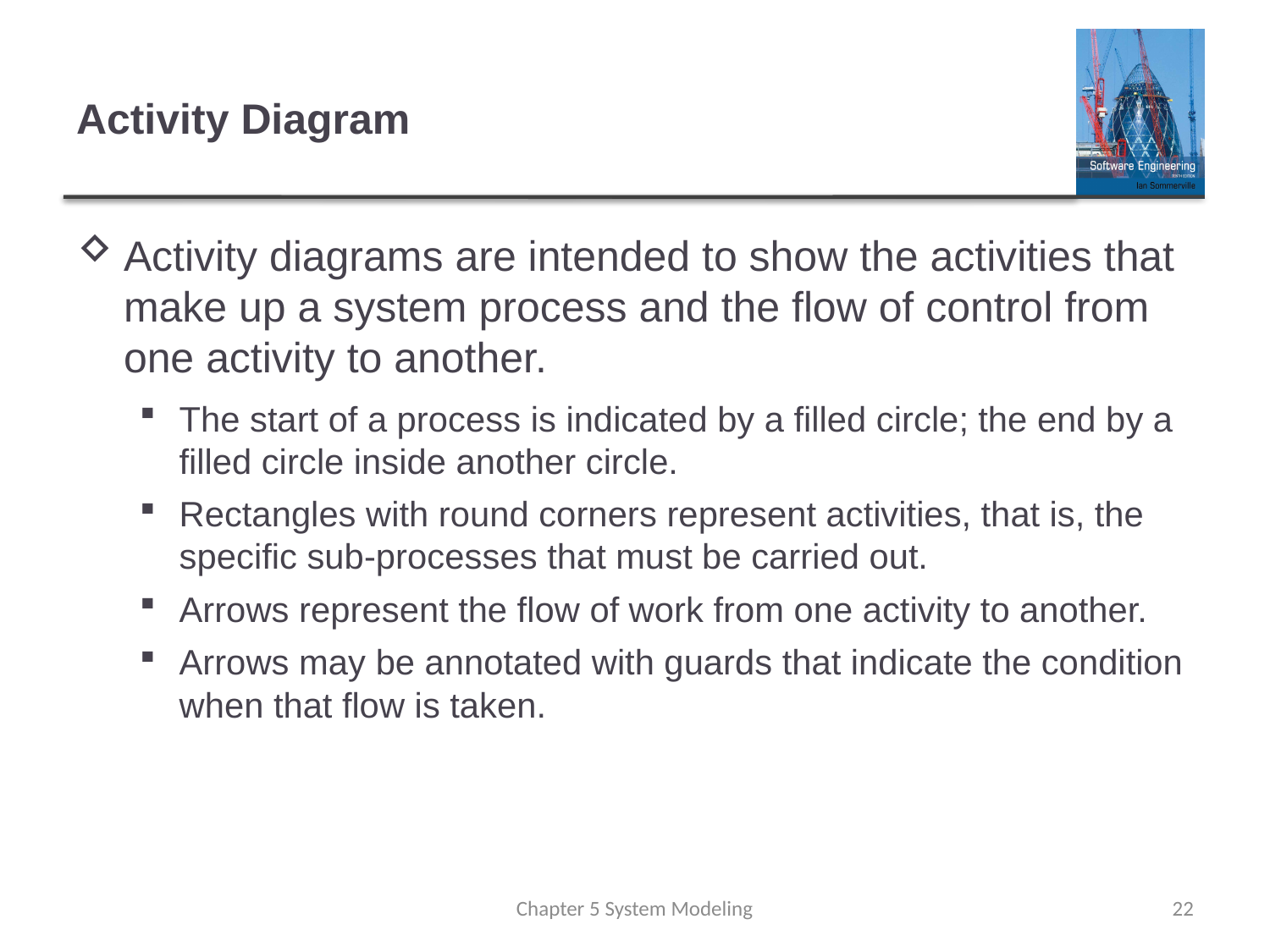

# Activity Diagram
Activity diagrams are intended to show the activities that make up a system process and the flow of control from one activity to another.
The start of a process is indicated by a filled circle; the end by a filled circle inside another circle.
Rectangles with round corners represent activities, that is, the specific sub-processes that must be carried out.
Arrows represent the flow of work from one activity to another.
Arrows may be annotated with guards that indicate the condition when that flow is taken.
Chapter 5 System Modeling
22